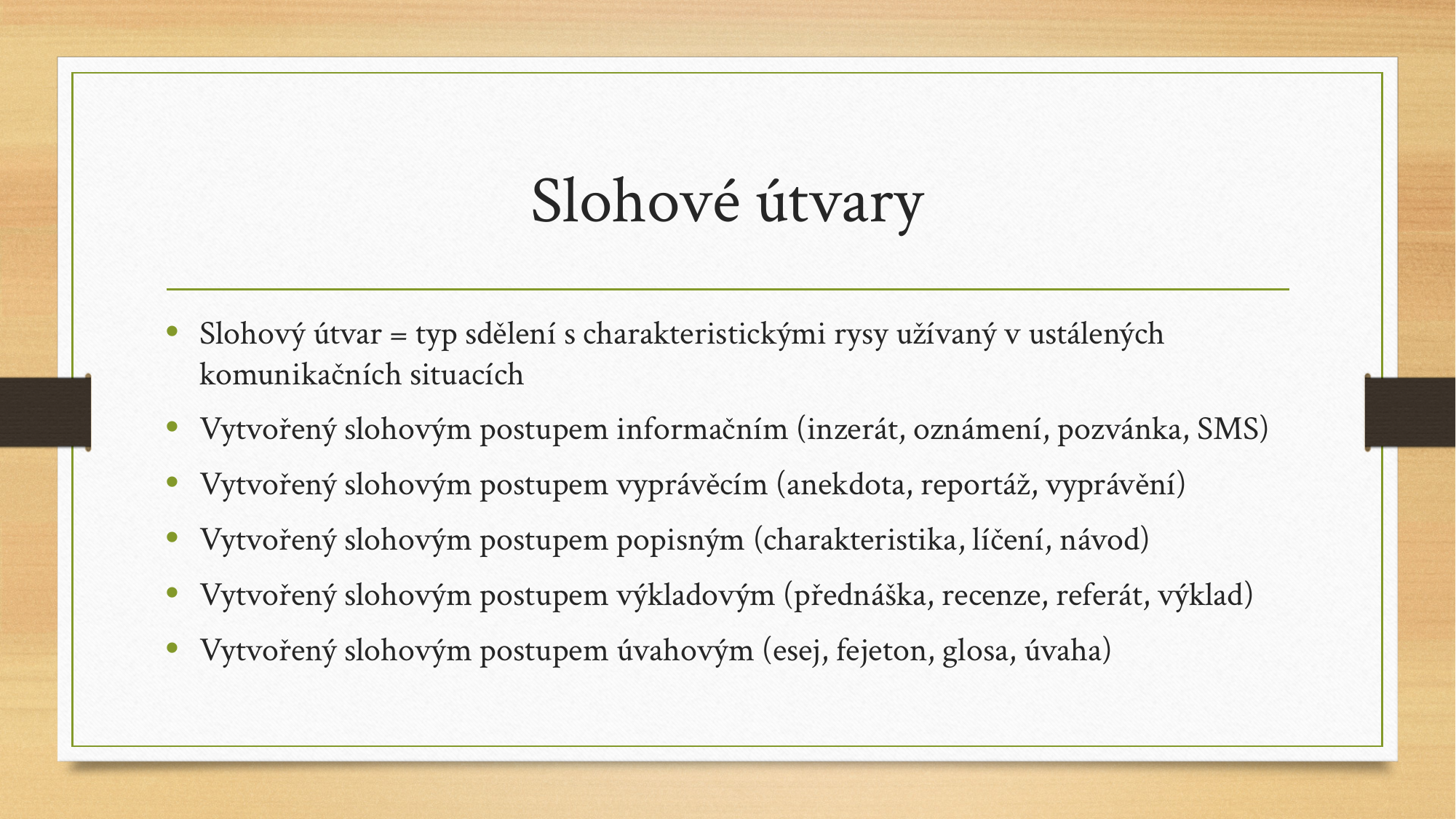

# Slohové útvary
Slohový útvar = typ sdělení s charakteristickými rysy užívaný v ustálených komunikačních situacích
Vytvořený slohovým postupem informačním (inzerát, oznámení, pozvánka, SMS)
Vytvořený slohovým postupem vyprávěcím (anekdota, reportáž, vyprávění)
Vytvořený slohovým postupem popisným (charakteristika, líčení, návod)
Vytvořený slohovým postupem výkladovým (přednáška, recenze, referát, výklad)
Vytvořený slohovým postupem úvahovým (esej, fejeton, glosa, úvaha)